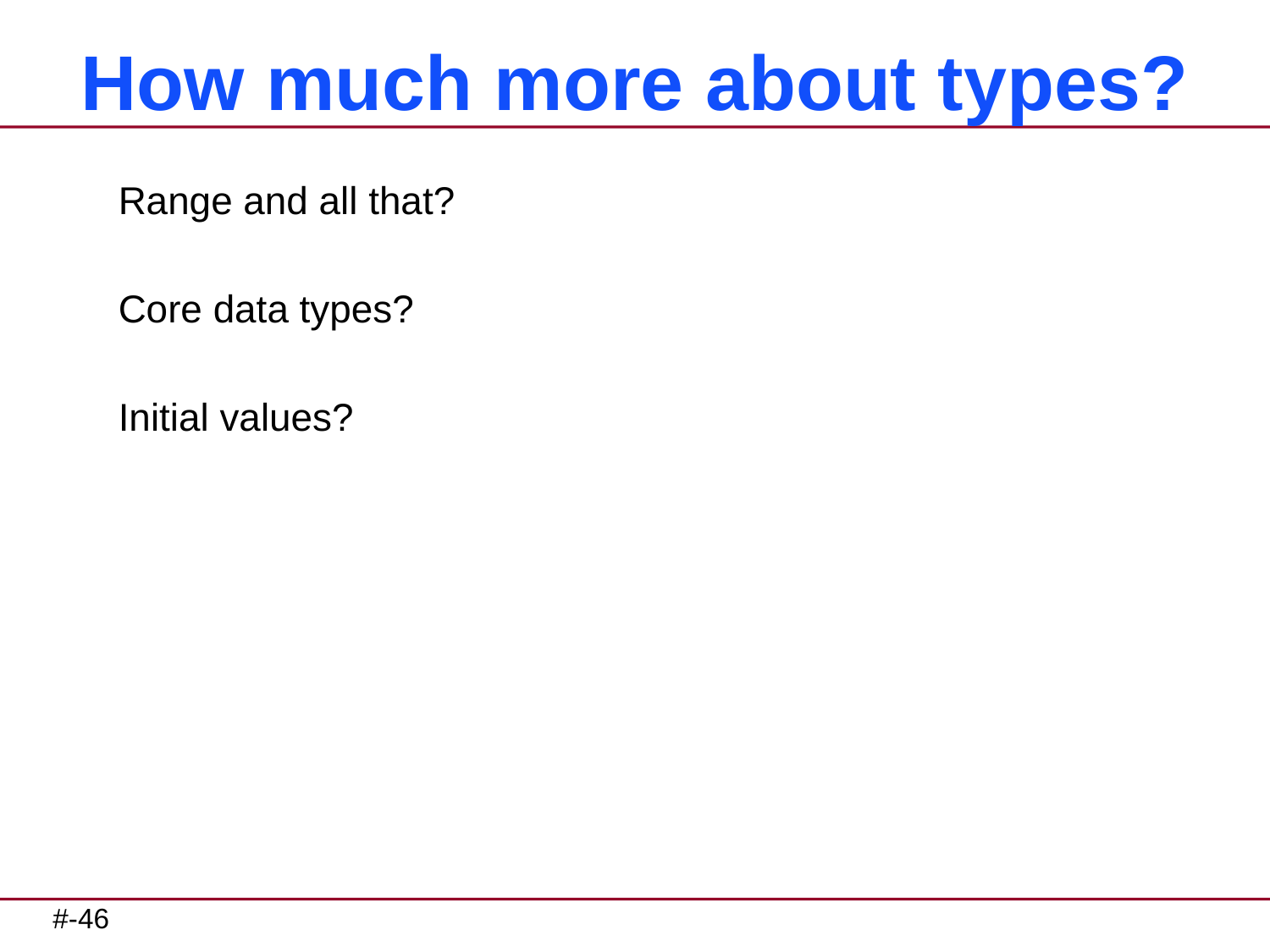

# How much more about types?
Range and all that?

Core data types?

Initial values?